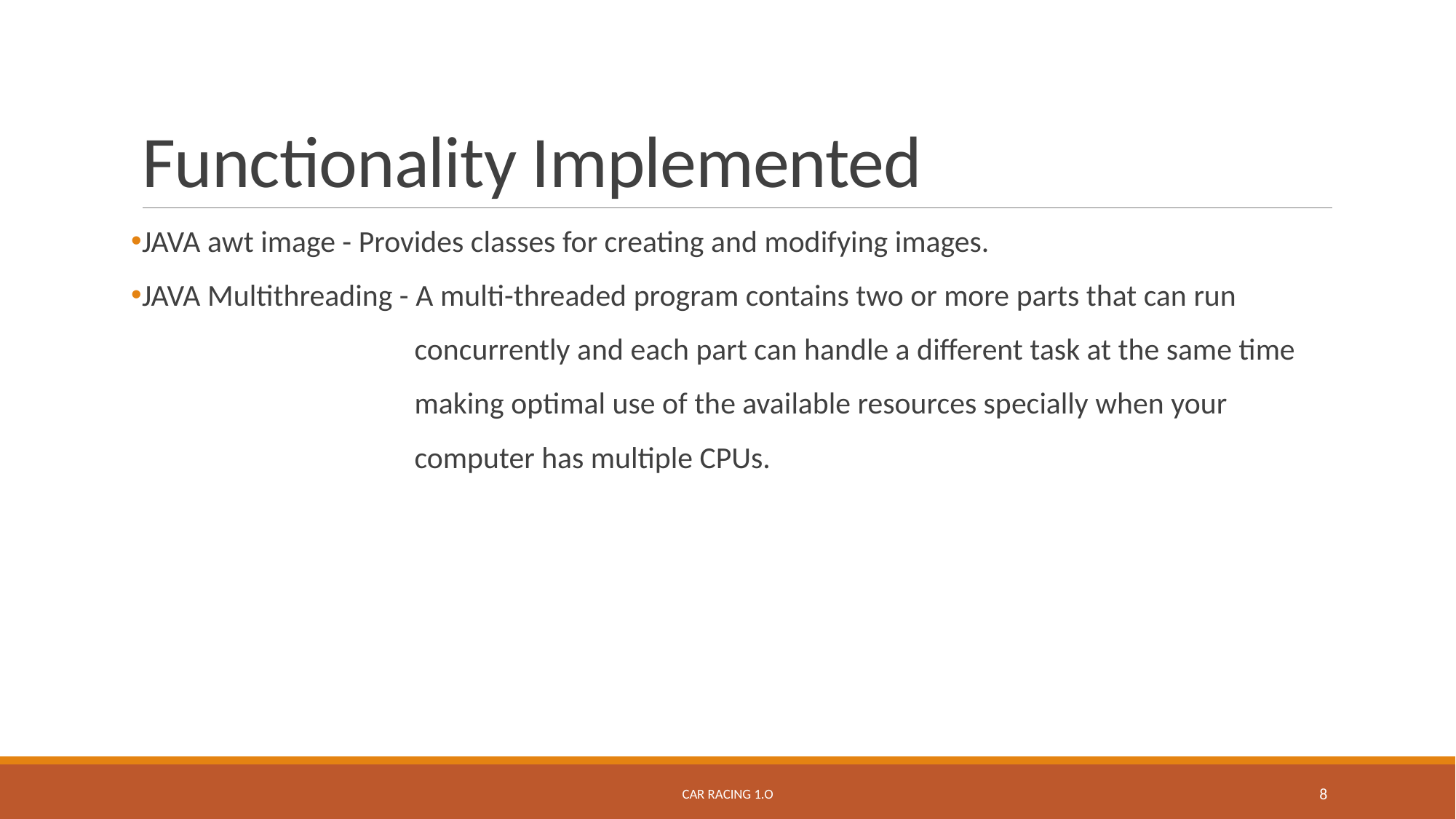

# Functionality Implemented
JAVA awt image - Provides classes for creating and modifying images.
JAVA Multithreading - A multi-threaded program contains two or more parts that can run
                                         concurrently and each part can handle a different task at the same time
                                         making optimal use of the available resources specially when your
                                         computer has multiple CPUs.
Car Racing 1.O
8